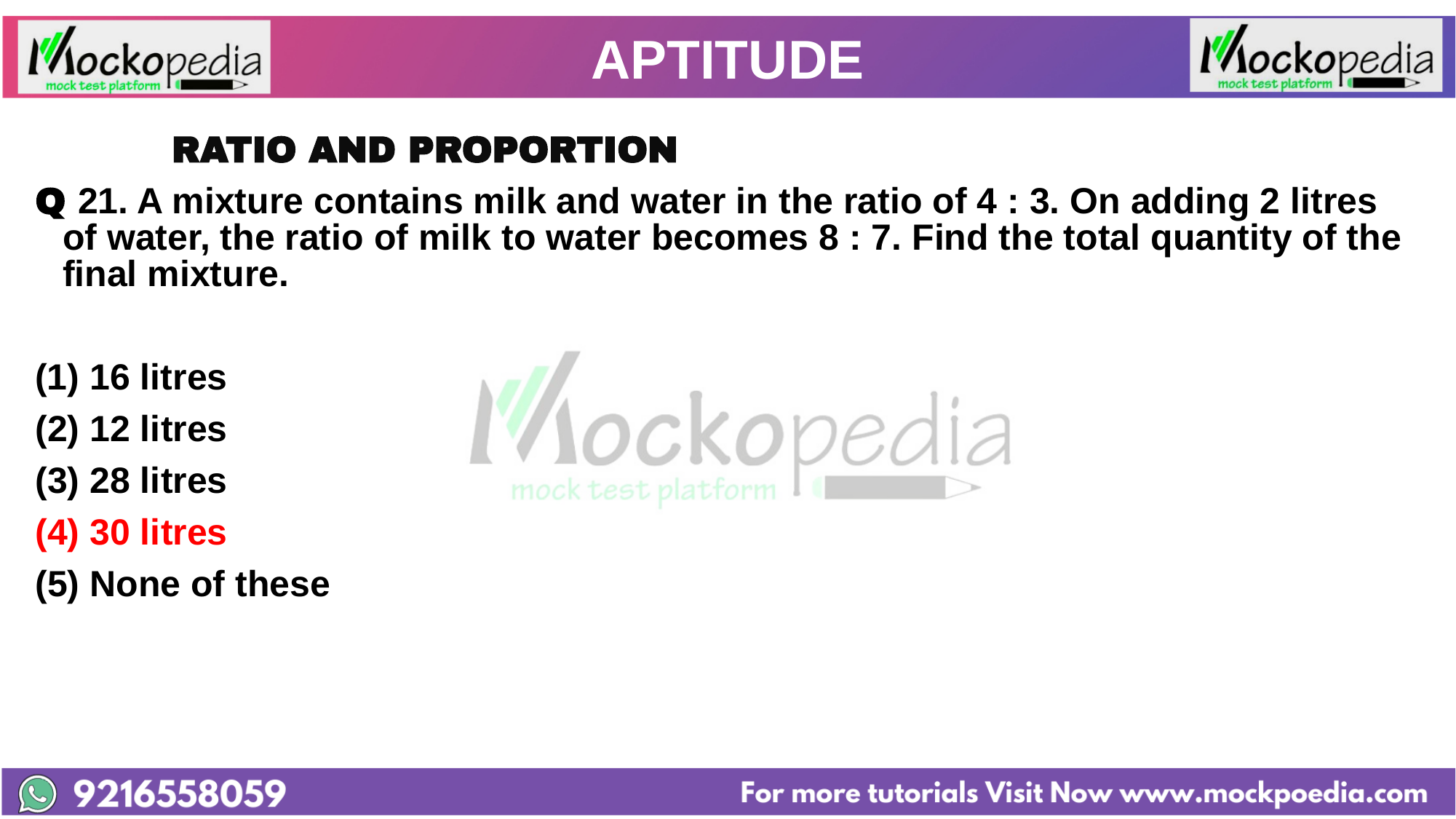

# APTITUDE
		RATIO AND PROPORTION
Q 21. A mixture contains milk and water in the ratio of 4 : 3. On adding 2 litres of water, the ratio of milk to water becomes 8 : 7. Find the total quantity of the final mixture.

16 litres
(2) 12 litres
(3) 28 litres
(4) 30 litres
(5) None of these